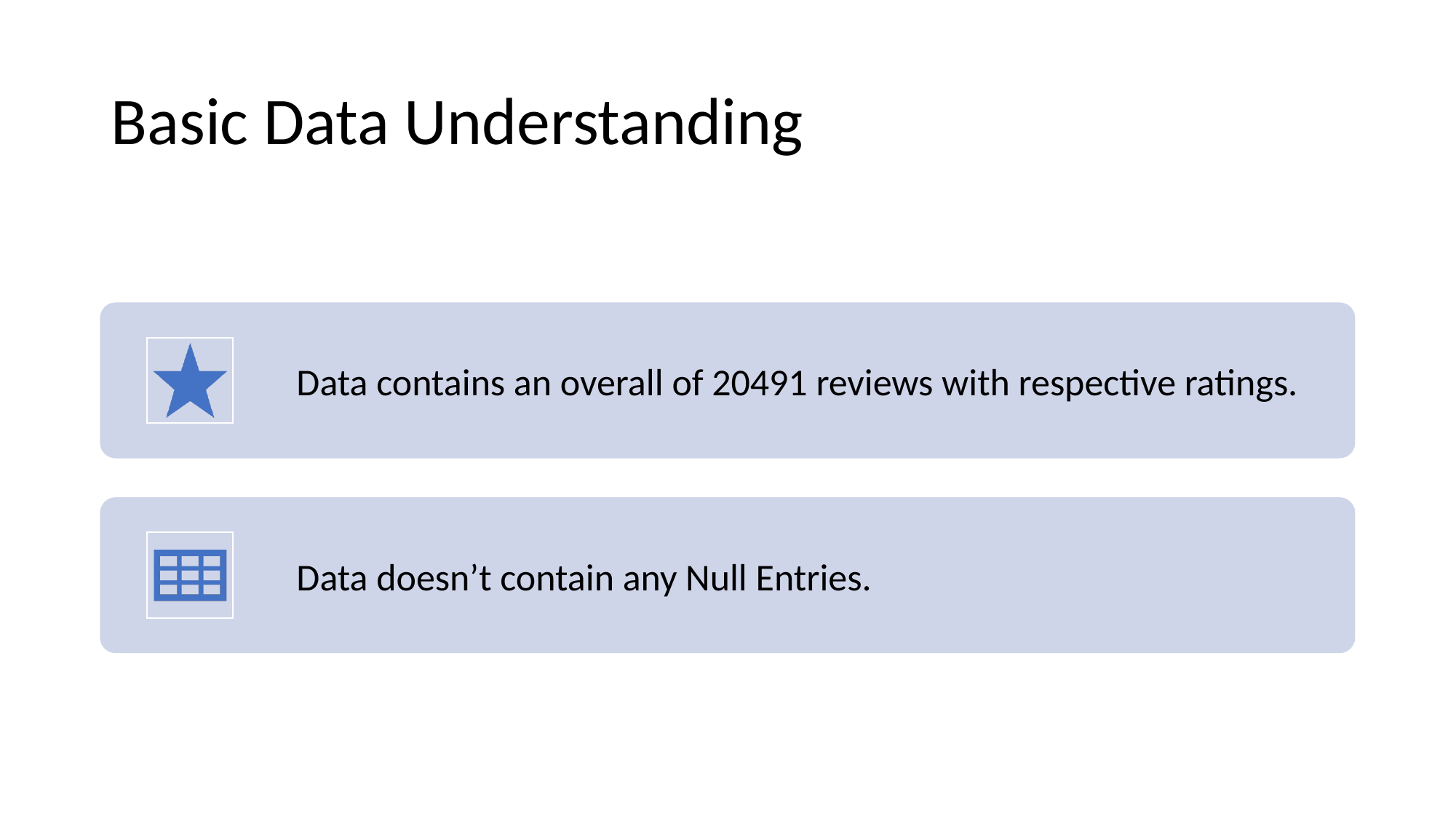

# Basic Data Understanding
Data contains an overall of 20491 reviews with respective ratings.
Data doesn’t contain any Null Entries.